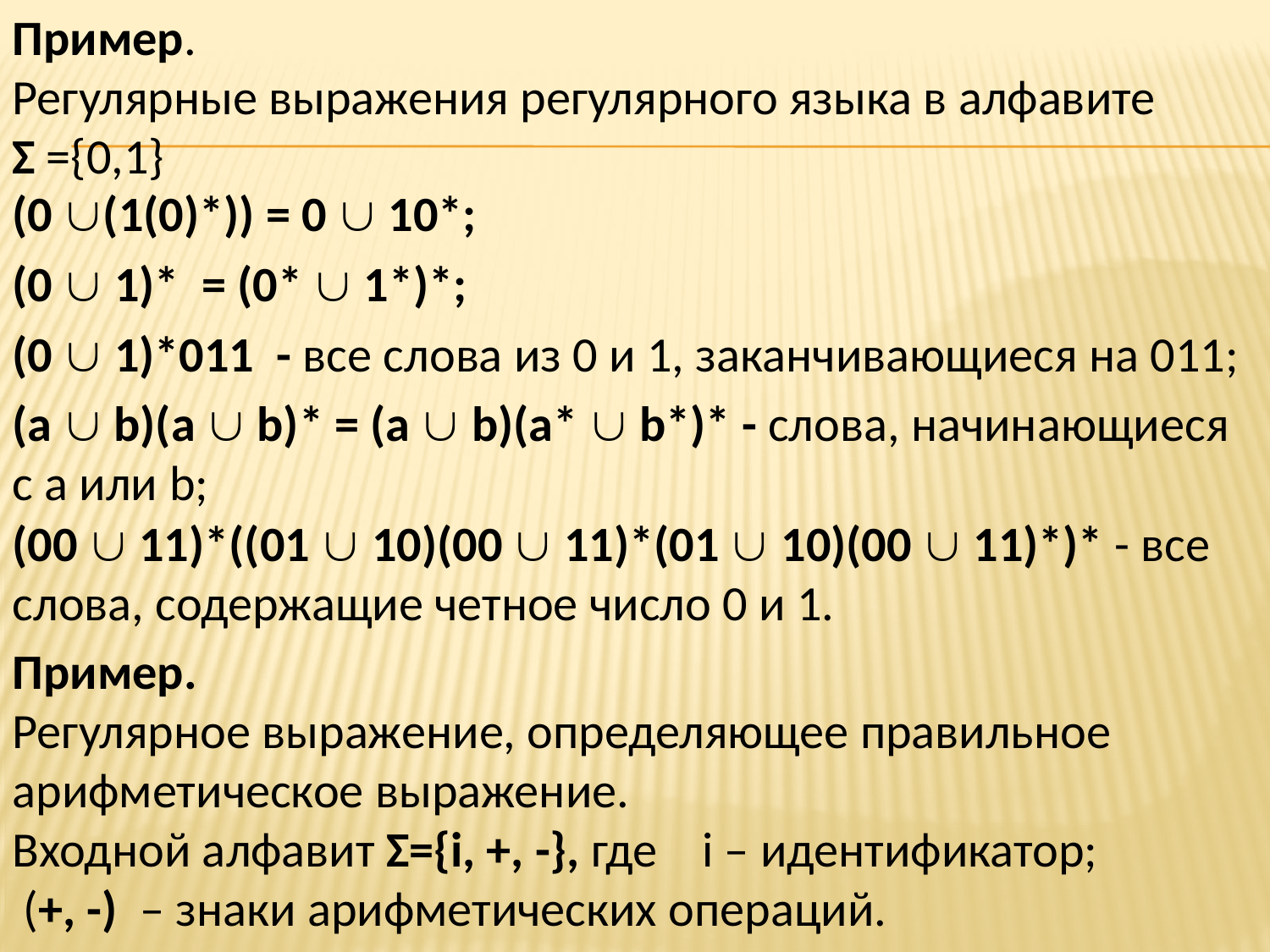

Пример.
Регулярные выражения регулярного языка в алфавите
Σ ={0,1}
(0 ∪(1(0)*)) = 0 ∪ 10*;
(0 ∪ 1)*  = (0* ∪ 1*)*;
(0 ∪ 1)*011  - все cлова из 0 и 1, заканчивающиеся на 011;
(a ∪ b)(a ∪ b)* = (a ∪ b)(a* ∪ b*)* - cлова, начинающиеся c a или b;
(00 ∪ 11)*((01 ∪ 10)(00 ∪ 11)*(01 ∪ 10)(00 ∪ 11)*)* - все слова, содержащие четное число 0 и 1.
Пример.
Регулярное выражение, определяющее правильное арифметическое выражение.
Входной алфавит Σ={i, +, -}, где    i – идентификатор;
 (+, -)  – знаки арифметических операций.